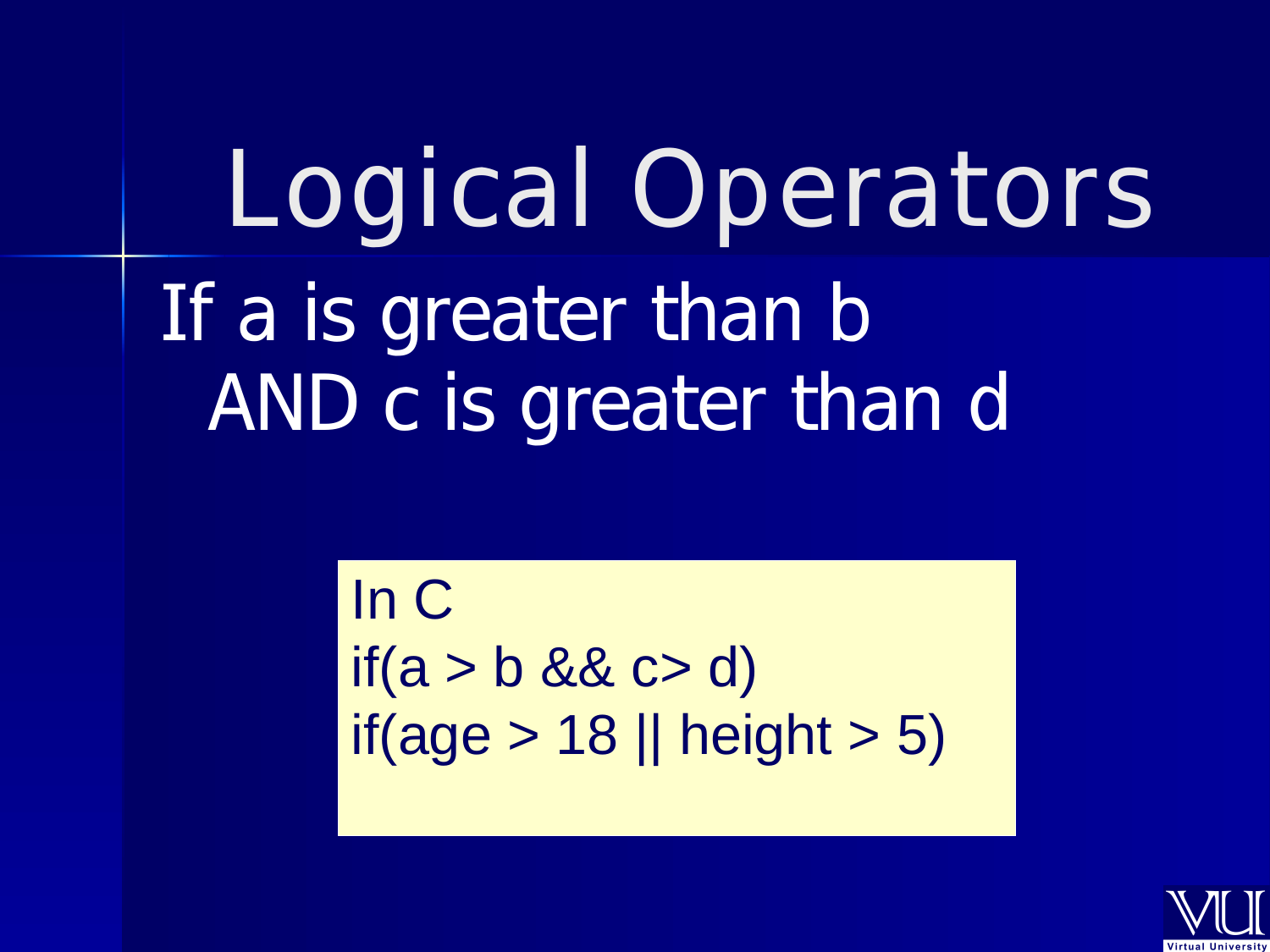

# Logical Operators
If a is greater than b
	AND c is greater than d

In C
if(a > b && c> d)
if(age > 18 || height > 5)